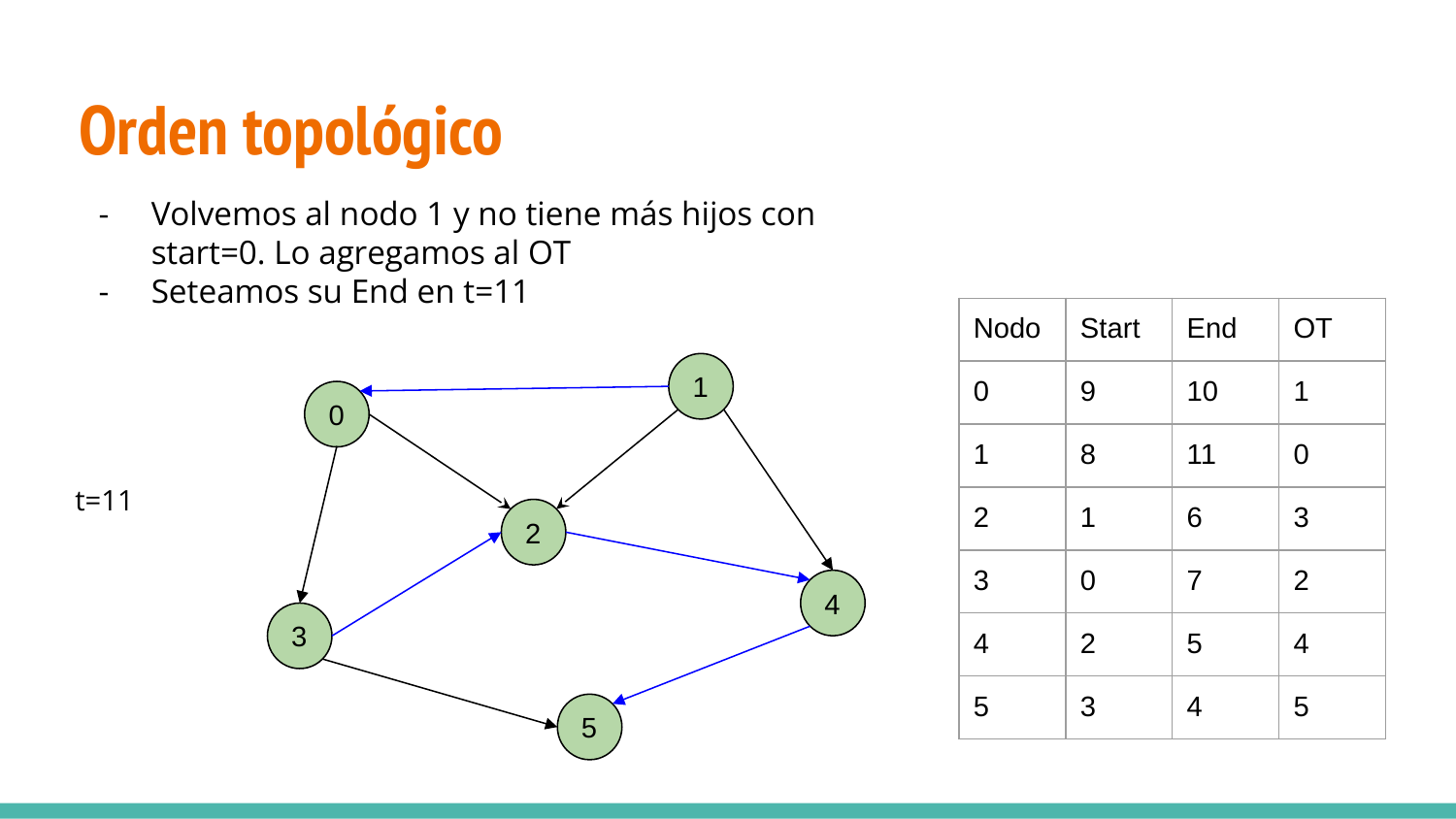

# Orden topológico
Volvemos al nodo 1 y no tiene más hijos con start=0. Lo agregamos al OT
Seteamos su End en t=11
| Nodo | Start | End | OT |
| --- | --- | --- | --- |
| 0 | 9 | 10 | 1 |
| 1 | 8 | 11 | 0 |
| 2 | 1 | 6 | 3 |
| 3 | 0 | 7 | 2 |
| 4 | 2 | 5 | 4 |
| 5 | 3 | 4 | 5 |
1
0
t=11
2
4
3
5